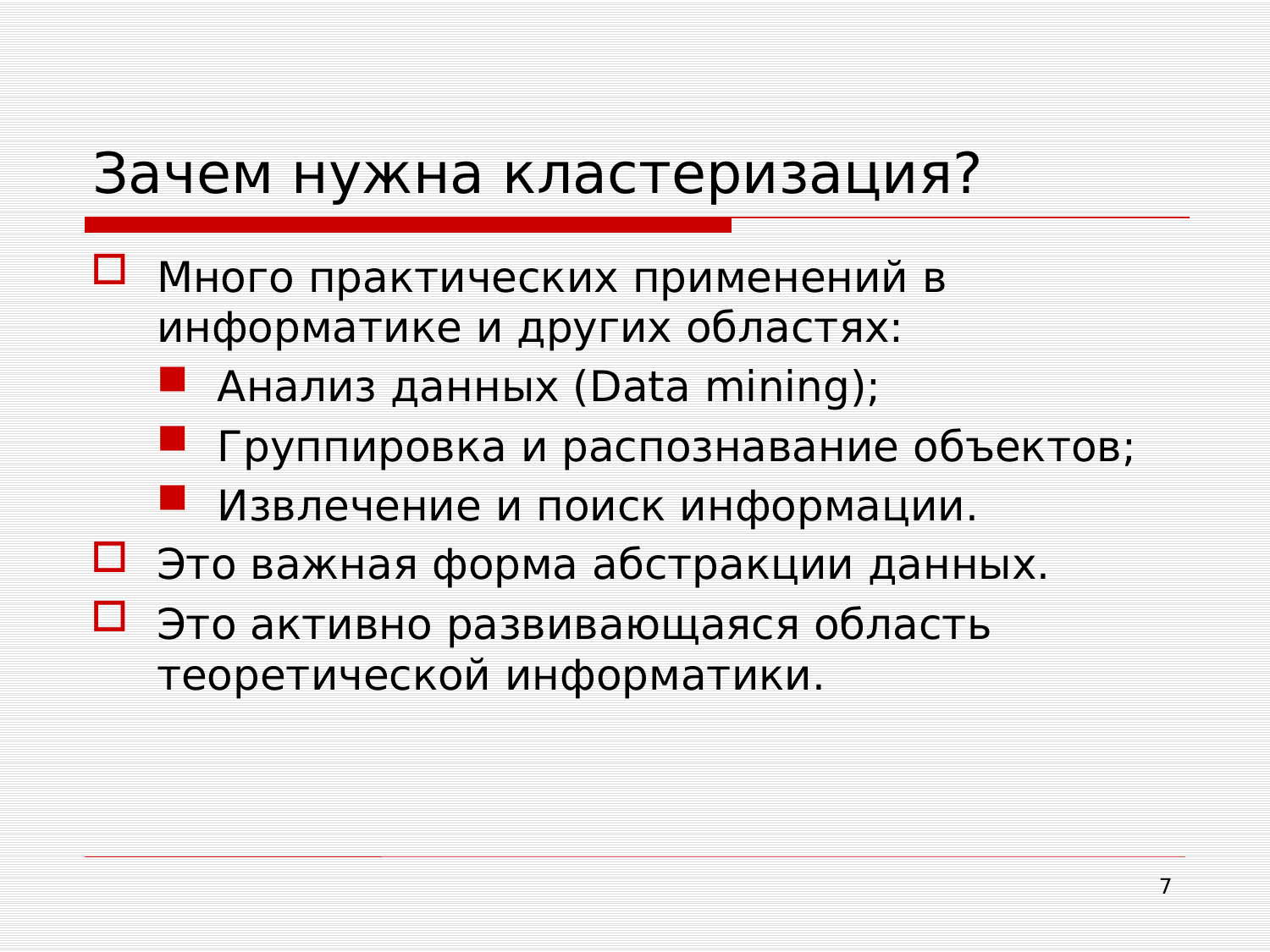

# Зачем нужна кластеризация?
Много практических применений в информатике и других областях:
Анализ данных (Data mining);
Группировка и распознавание объектов;
Извлечение и поиск информации.
Это важная форма абстракции данных.
Это активно развивающаяся область теоретической информатики.

7